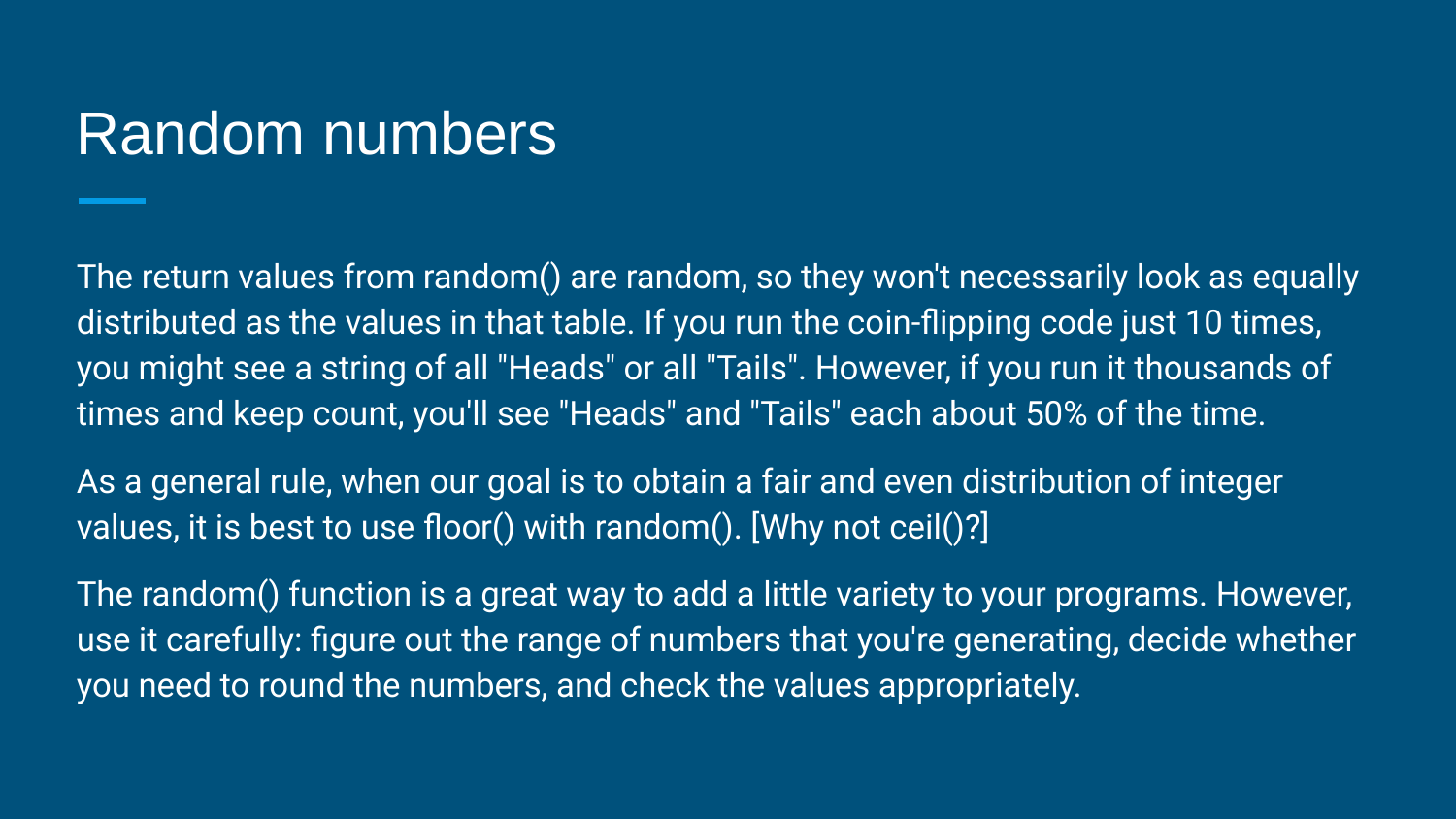

# Random numbers
The return values from random() are random, so they won't necessarily look as equally distributed as the values in that table. If you run the coin-flipping code just 10 times, you might see a string of all "Heads" or all "Tails". However, if you run it thousands of times and keep count, you'll see "Heads" and "Tails" each about 50% of the time.
As a general rule, when our goal is to obtain a fair and even distribution of integer values, it is best to use floor() with random(). [Why not ceil()?]
The random() function is a great way to add a little variety to your programs. However, use it carefully: figure out the range of numbers that you're generating, decide whether you need to round the numbers, and check the values appropriately.